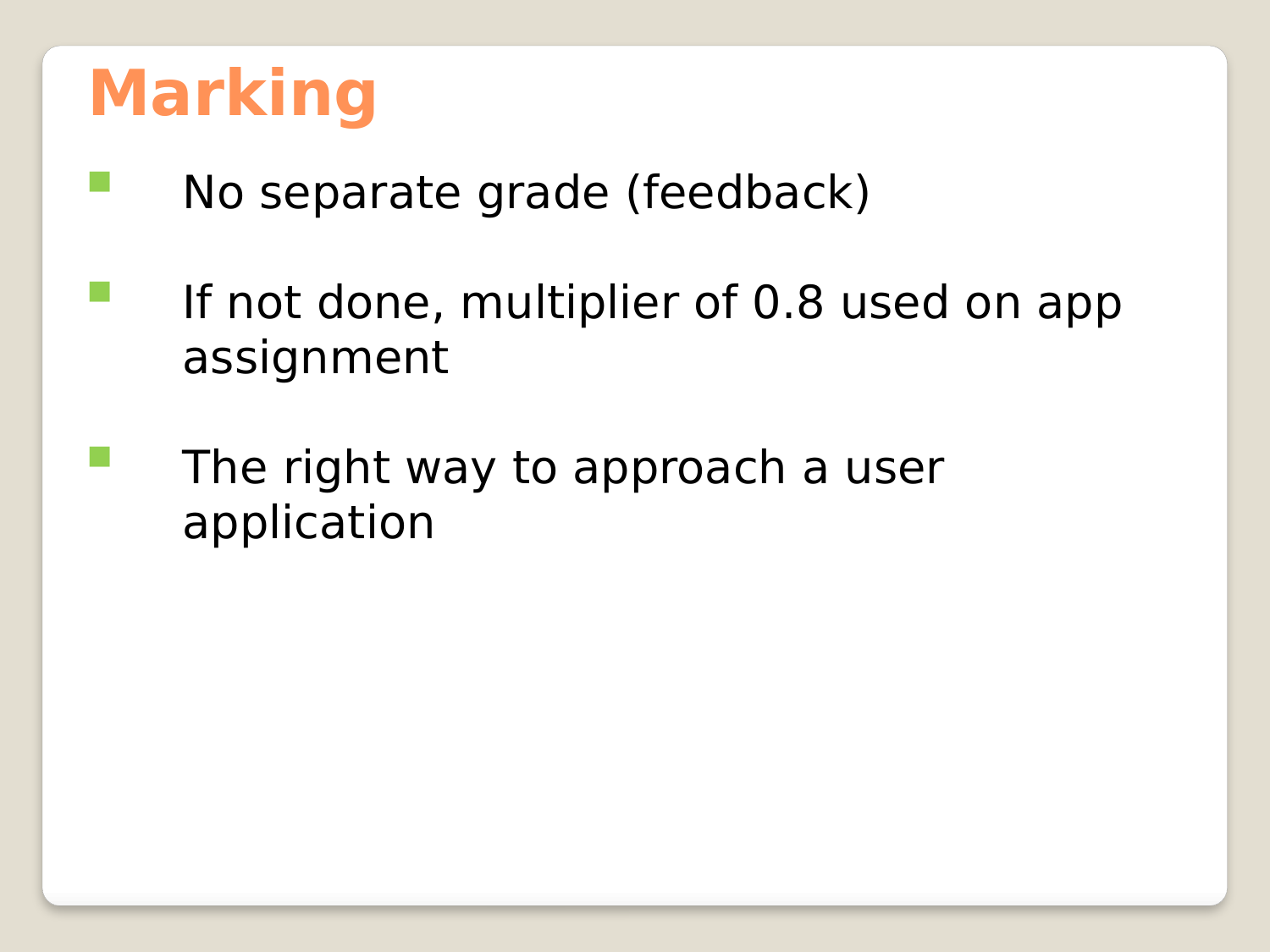

Marking

No separate grade (feedback)
If not done, multiplier of 0.8 used on app assignment
The right way to approach a user application